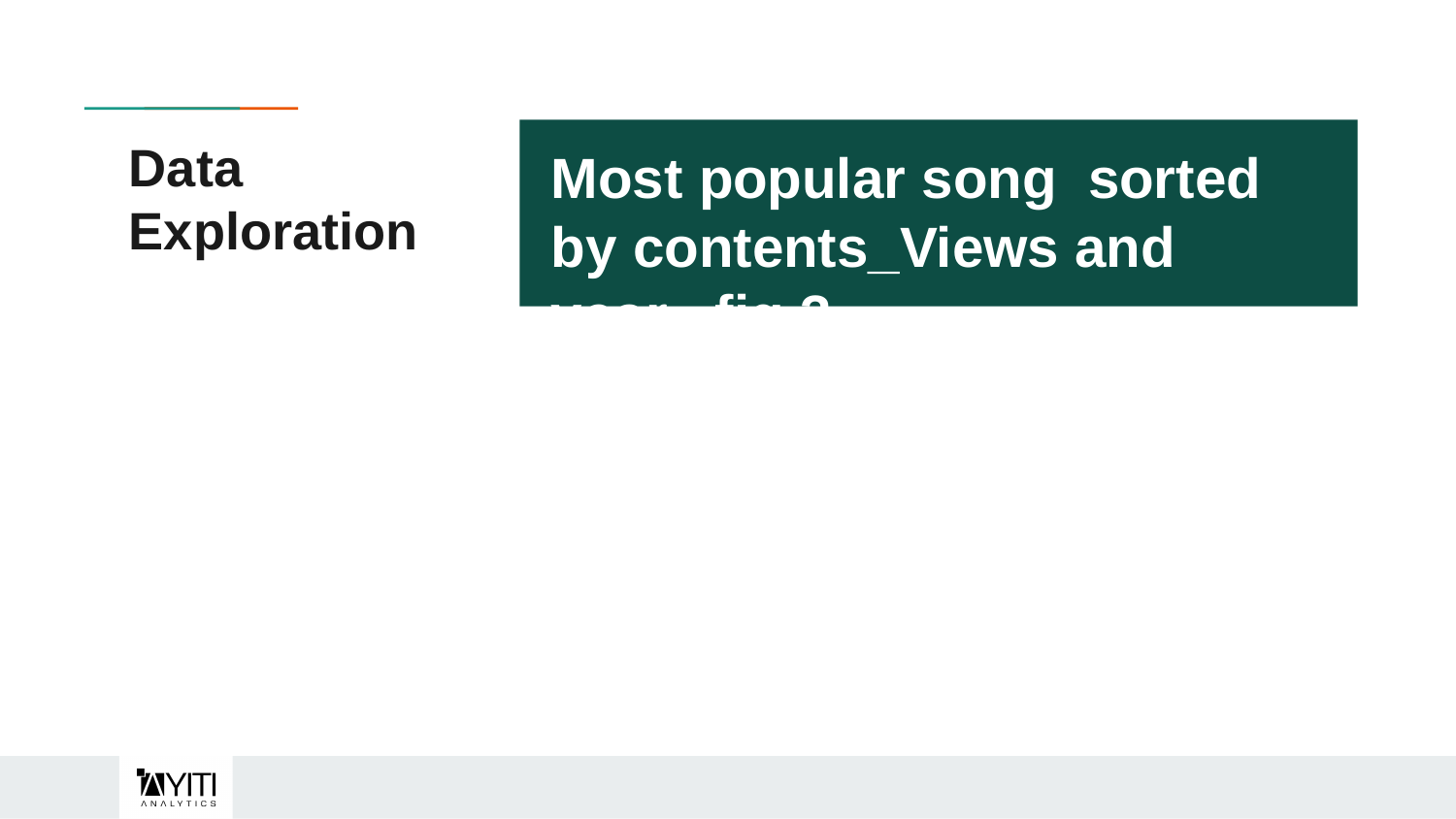

# Data Exploration

Most popular song  sorted by contents_Views and year.- fig 3